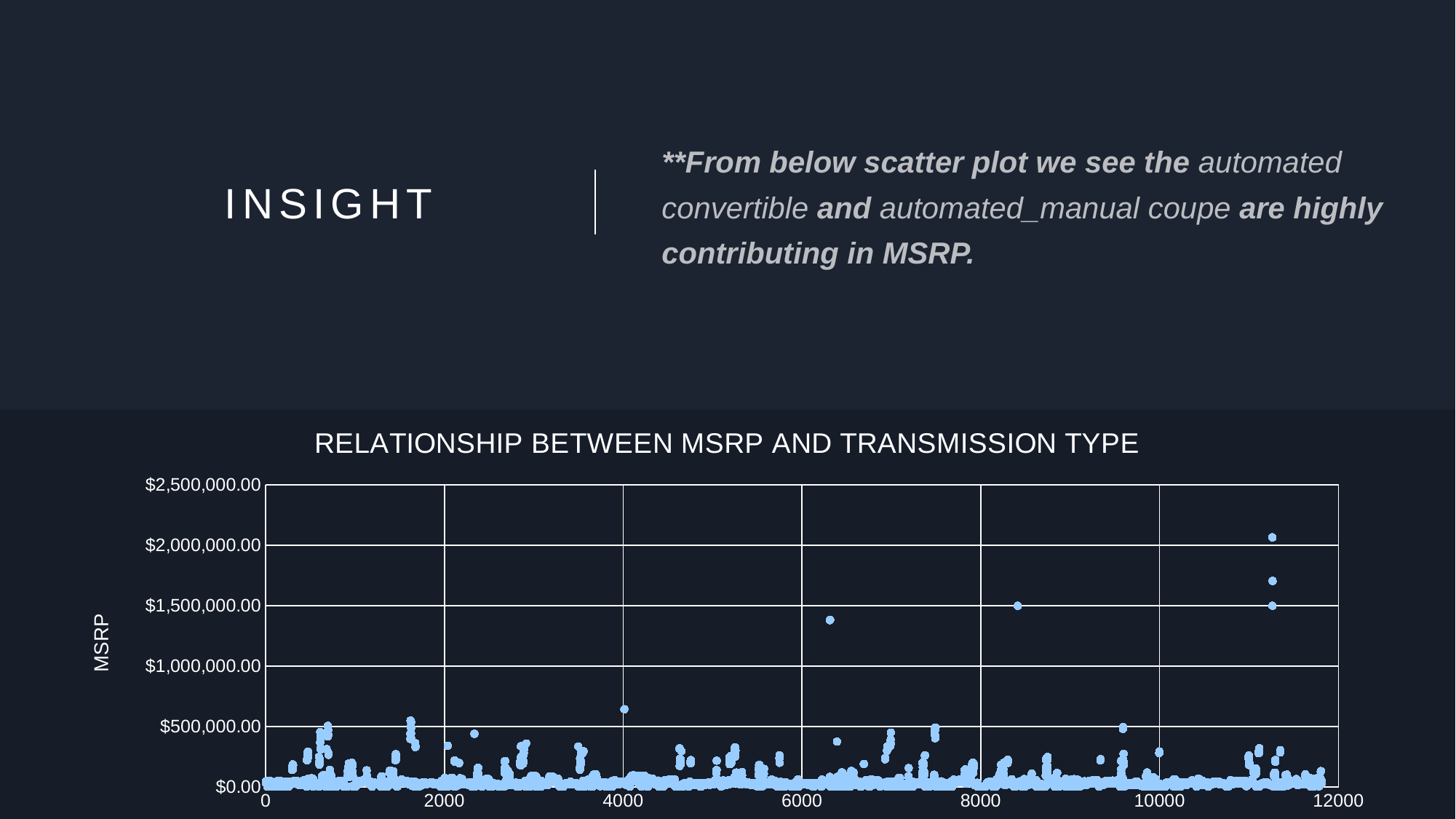

# insight
**From below scatter plot we see the automated convertible and automated_manual coupe are highly contributing in MSRP.

### Chart: RELATIONSHIP BETWEEN MSRP AND TRANSMISSION TYPE

| Category | MSRP |
|---|---|